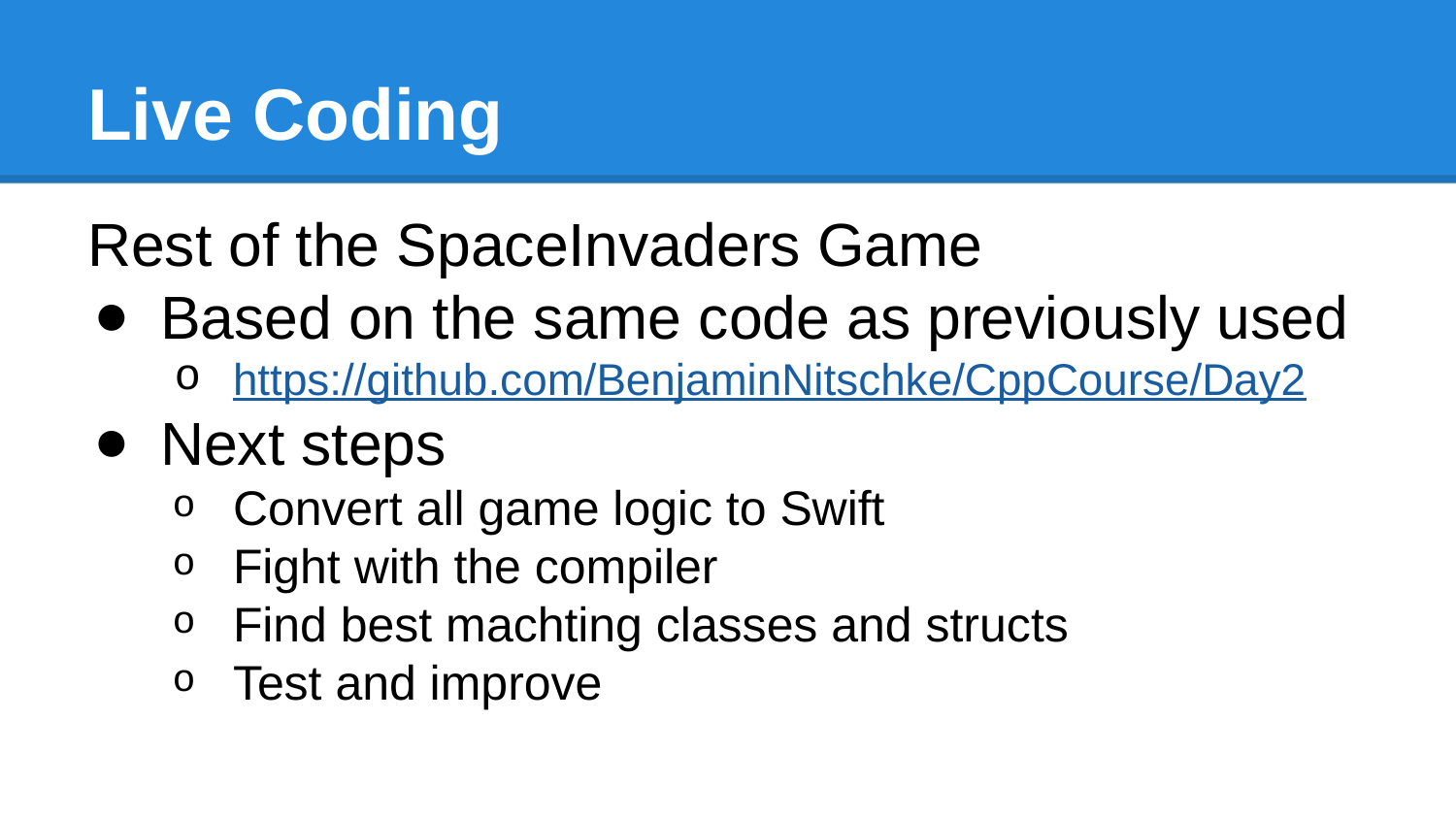

# Live Coding
Rest of the SpaceInvaders Game
Based on the same code as previously used
https://github.com/BenjaminNitschke/CppCourse/Day2
Next steps
Convert all game logic to Swift
Fight with the compiler
Find best machting classes and structs
Test and improve